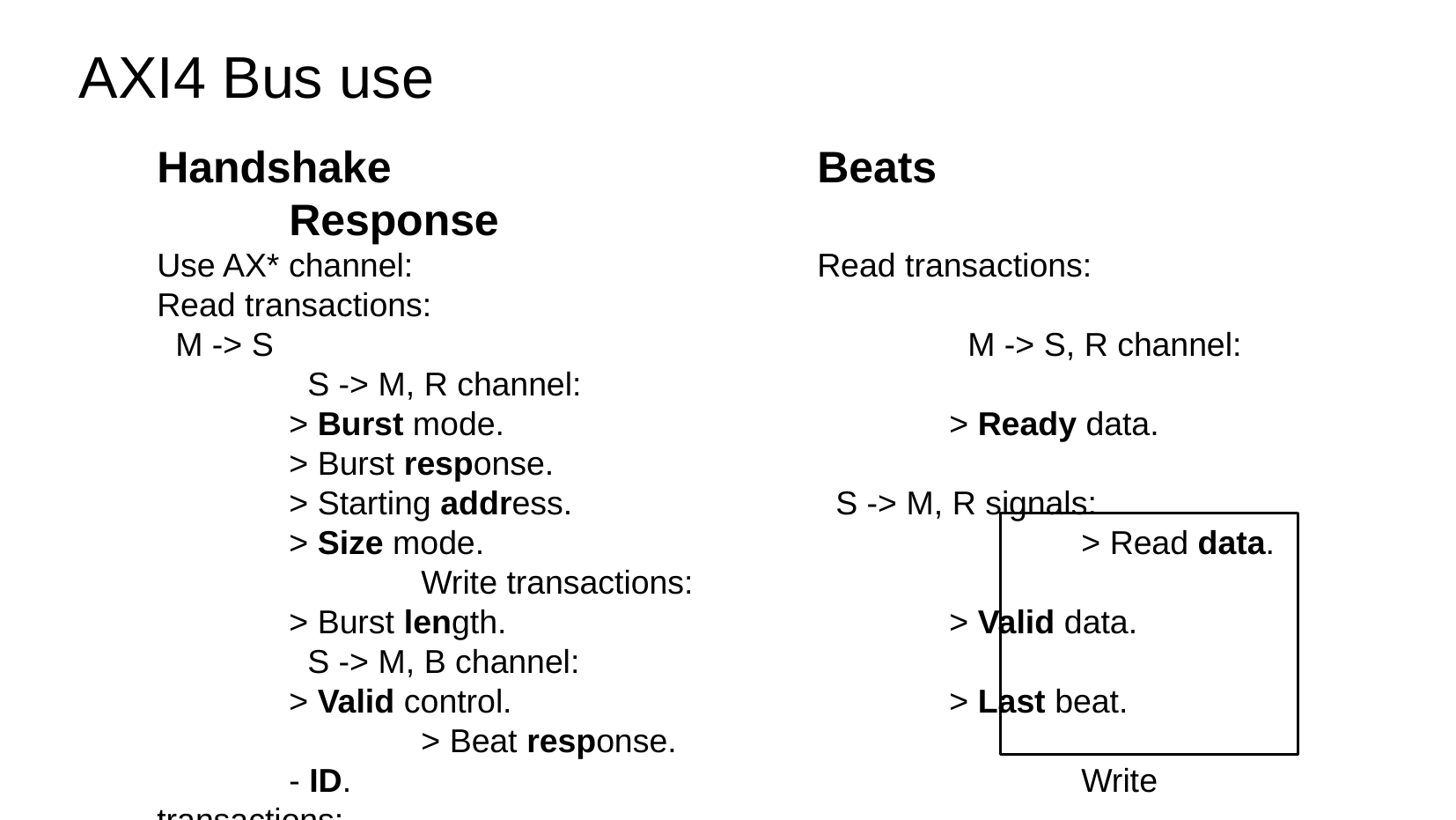

AXI4 Bus use
Handshake				Beats					Response
Use AX* channel:				Read transactions:		Read transactions:
  M -> S						  M -> S, R channel:		  S -> M, R channel:
	> Burst mode.				> Ready data.			> Burst response.
	> Starting address.		  S -> M, R signals:
	> Size mode.					> Read data.			Write transactions:
	> Burst length.				> Valid data.			  S -> M, B channel:
	> Valid control.				> Last beat.				> Beat response.
	- ID.						Write transactions:
	- Memory region.			  M -> S, W channel:
	- Lock.						> Write data.			S: Subordinate.
	- Cache.						> Valid data.			M: Manager.
	- Protected.					> Last beat.
	- QOL.						- Write strobe.		*: X is W for write
  S -> M						  S -> W, W channel:		   and R for read
	> Control ready.				> Ready data. 		   transactions.